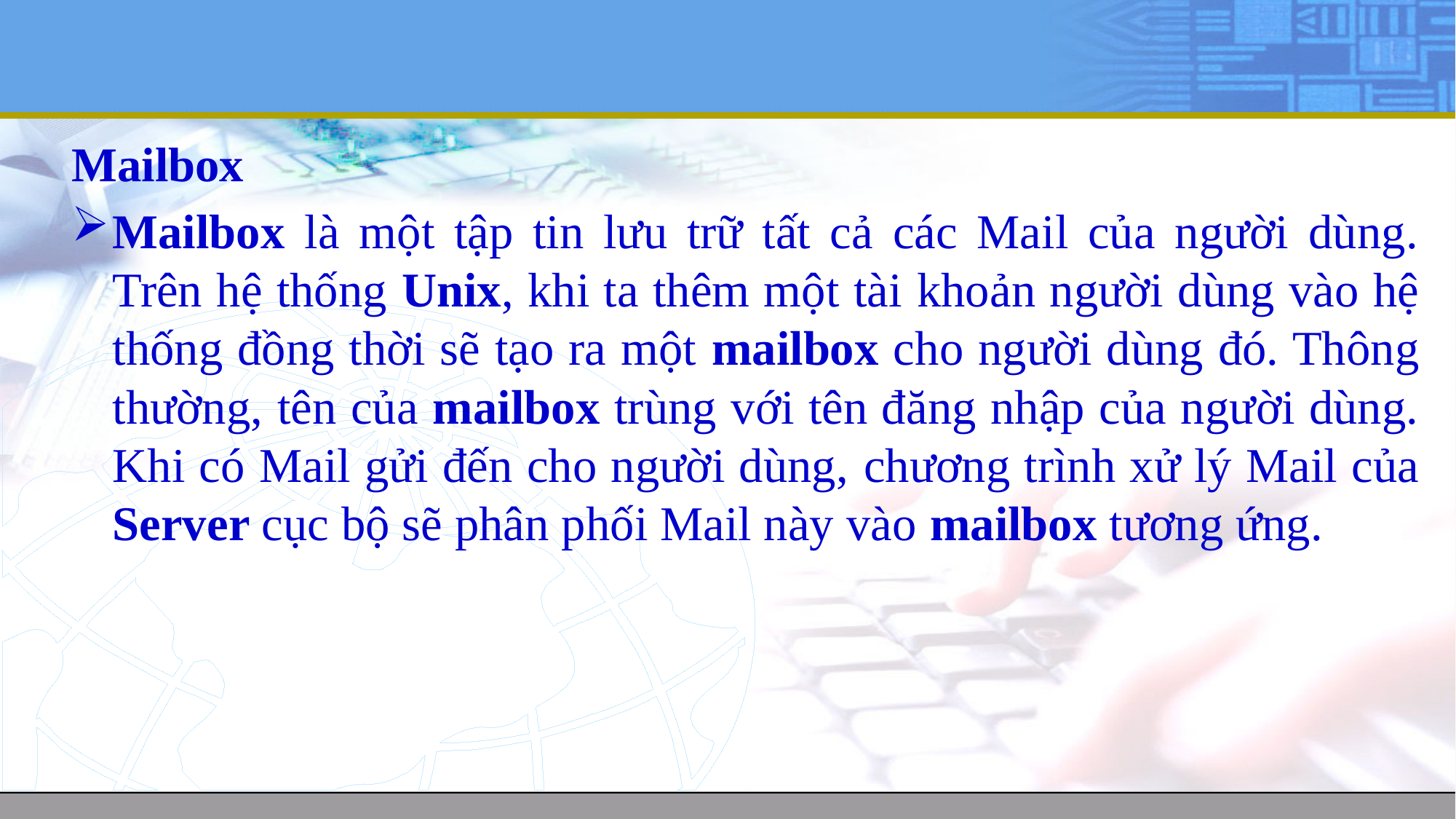

#
Mailbox
Mailbox là một tập tin lưu trữ tất cả các Mail của người dùng. Trên hệ thống Unix, khi ta thêm một tài khoản người dùng vào hệ thống đồng thời sẽ tạo ra một mailbox cho người dùng đó. Thông thường, tên của mailbox trùng với tên đăng nhập của người dùng. Khi có Mail gửi đến cho người dùng, chương trình xử lý Mail của Server cục bộ sẽ phân phối Mail này vào mailbox tương ứng.